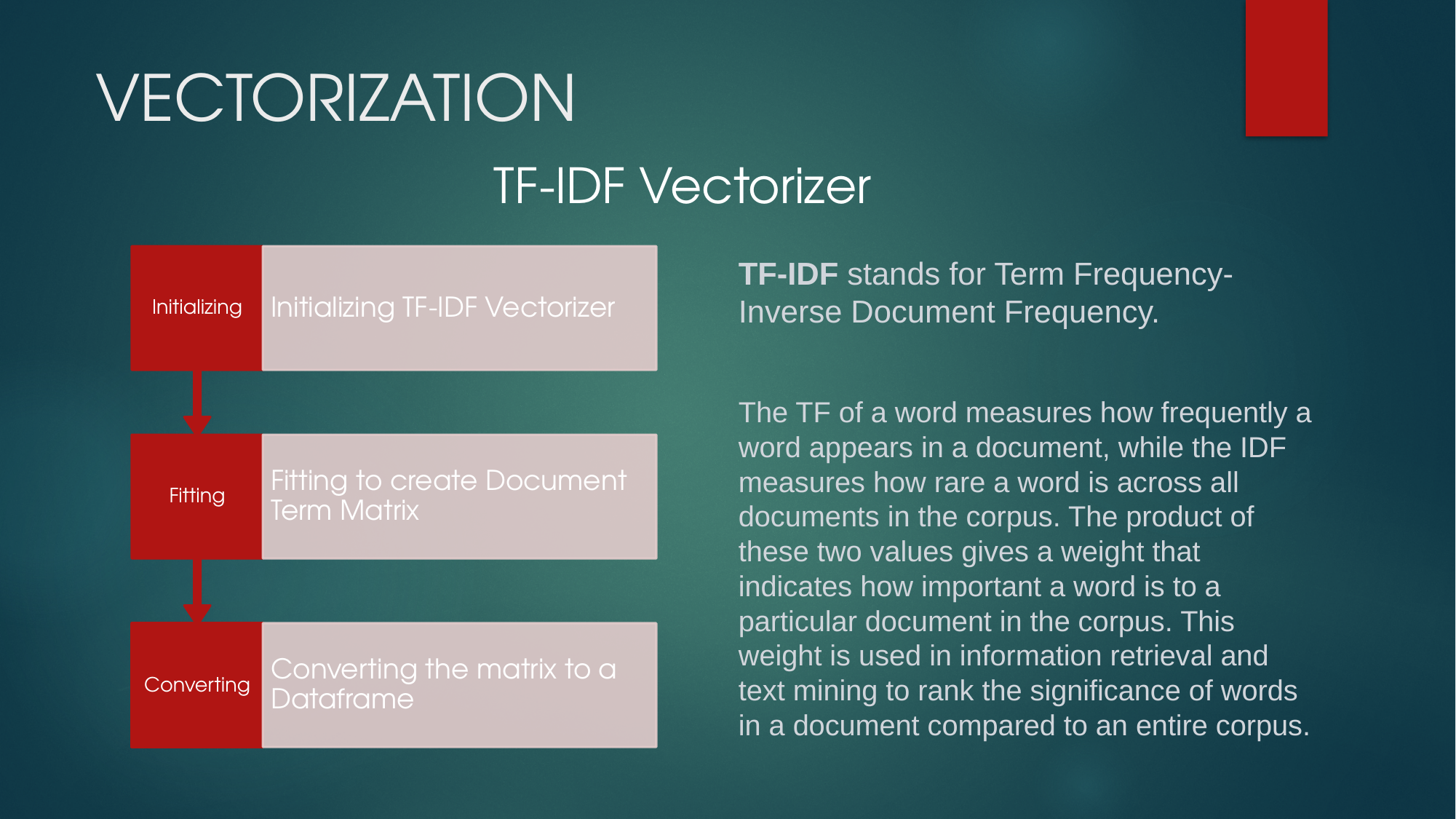

# VECTORIZATION
TF-IDF Vectorizer
Converting
Converting the matrix to a Dataframe
Fitting
Fitting to create Document Term Matrix
Initializing
Initializing TF-IDF Vectorizer
TF-IDF stands for Term Frequency-Inverse Document Frequency.

The TF of a word measures how frequently a word appears in a document, while the IDF measures how rare a word is across all documents in the corpus. The product of these two values gives a weight that indicates how important a word is to a particular document in the corpus. This weight is used in information retrieval and text mining to rank the significance of words in a document compared to an entire corpus.